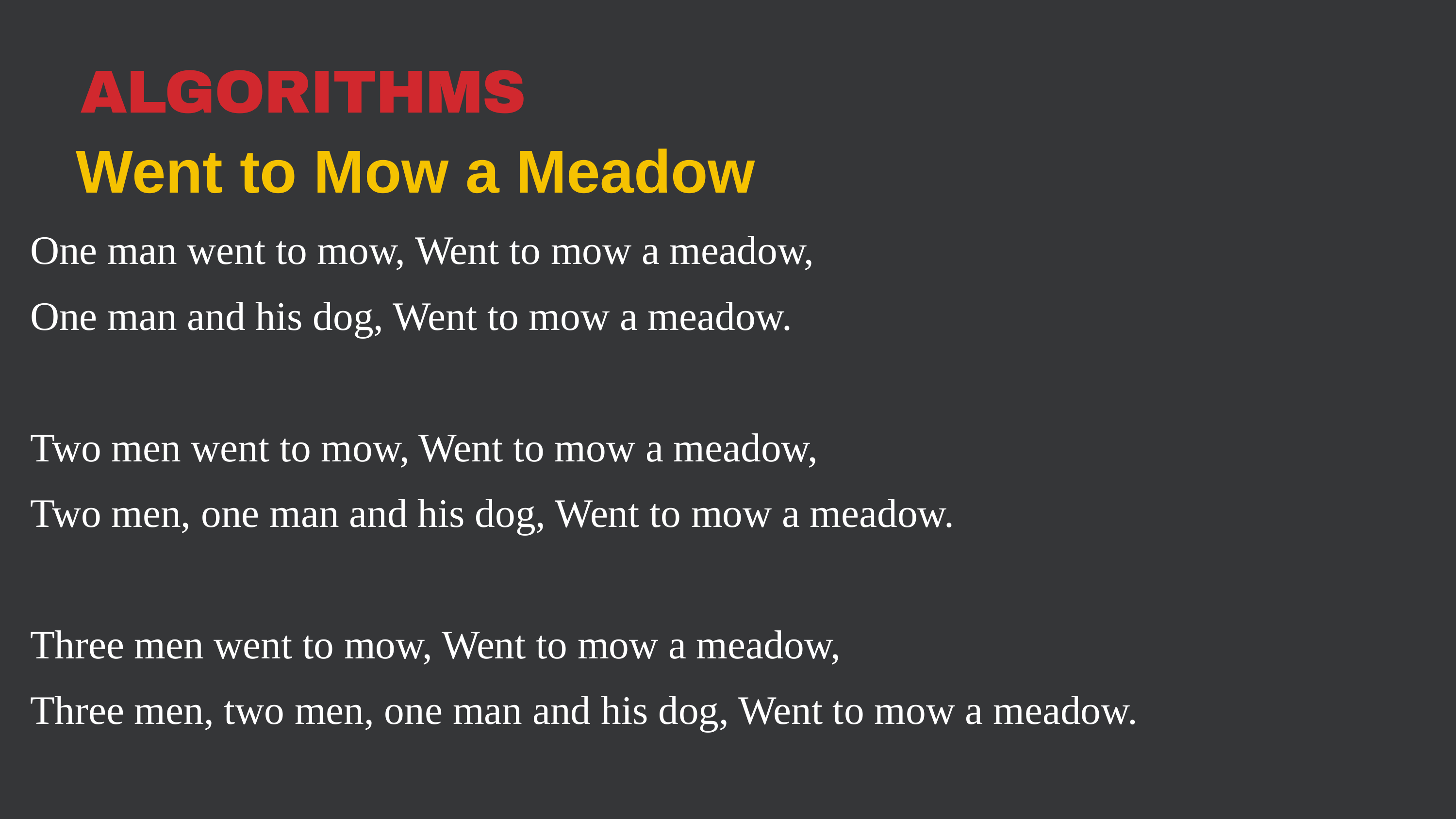

Algorithms
Went to Mow a Meadow
One man went to mow, Went to mow a meadow,
One man and his dog, Went to mow a meadow.

Two men went to mow, Went to mow a meadow,
Two men, one man and his dog, Went to mow a meadow.

Three men went to mow, Went to mow a meadow,
Three men, two men, one man and his dog, Went to mow a meadow.